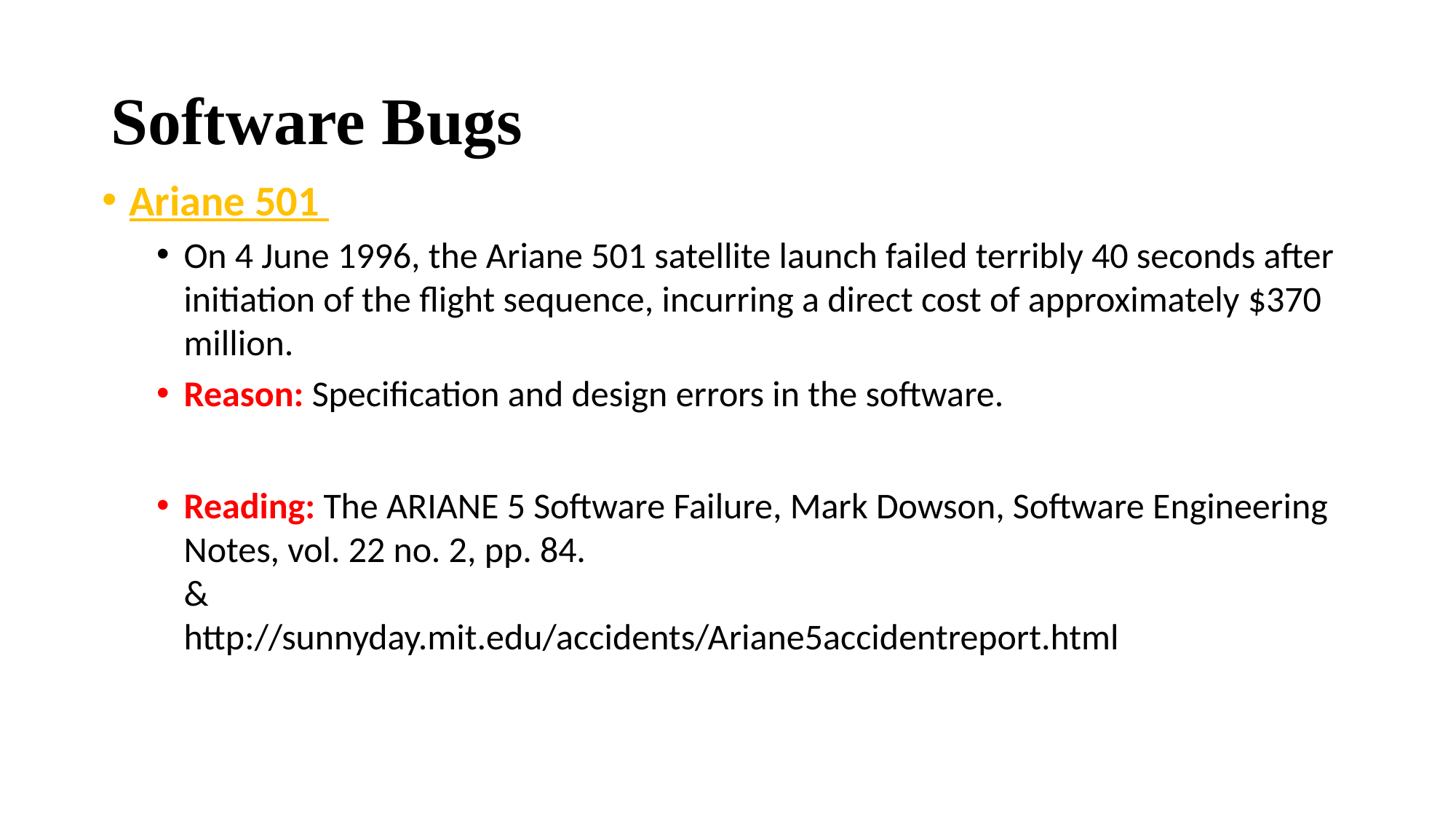

# Software Bugs
Ariane 501
On 4 June 1996, the Ariane 501 satellite launch failed terribly 40 seconds after initiation of the flight sequence, incurring a direct cost of approximately $370 million.
Reason: Specification and design errors in the software.

Reading: The ARIANE 5 Software Failure, Mark Dowson, Software Engineering Notes, vol. 22 no. 2, pp. 84.
&
http://sunnyday.mit.edu/accidents/Ariane5accidentreport.html